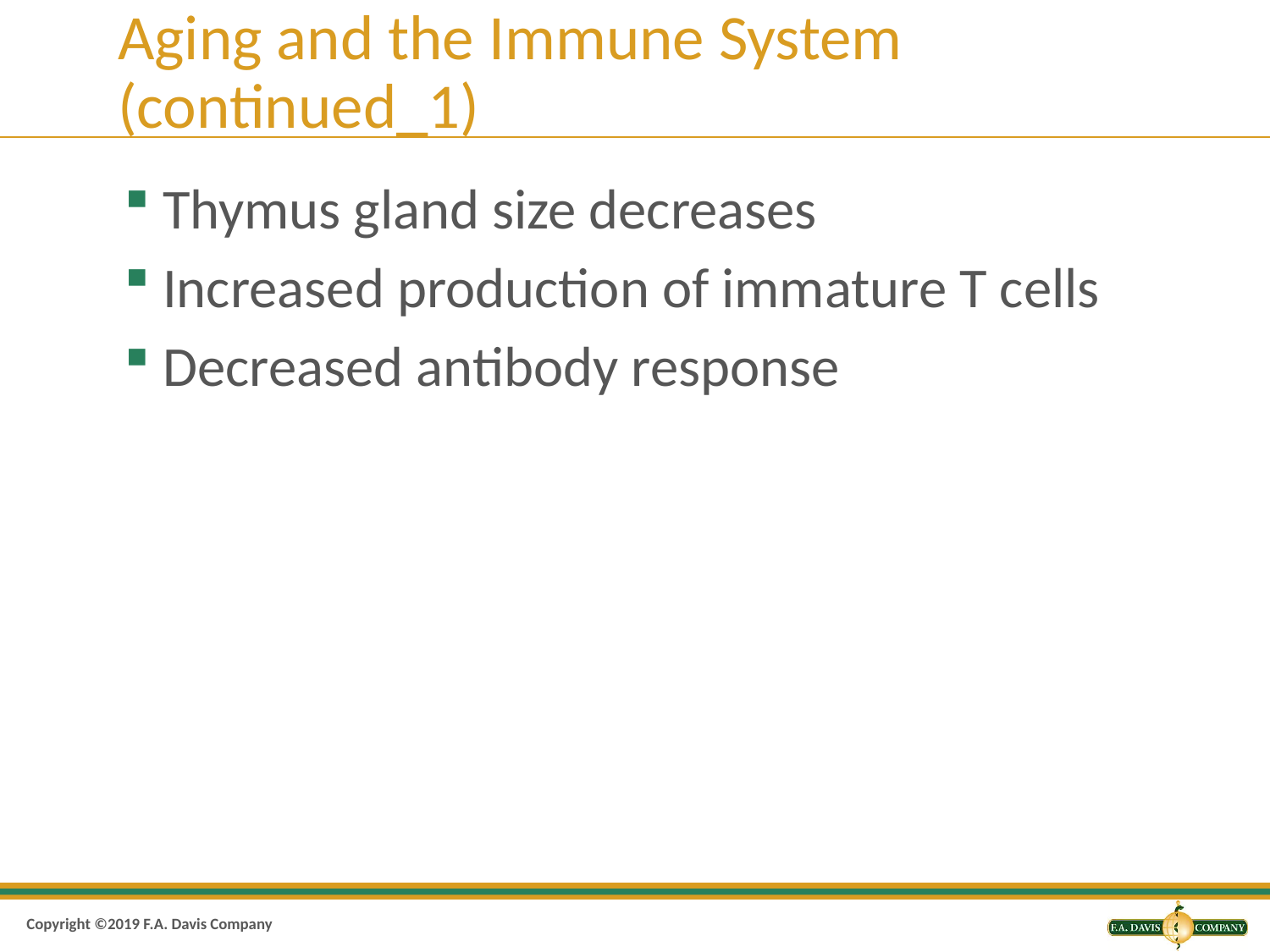

# Aging and the Immune System (continued_1)
Thymus gland size decreases
Increased production of immature T cells
Decreased antibody response